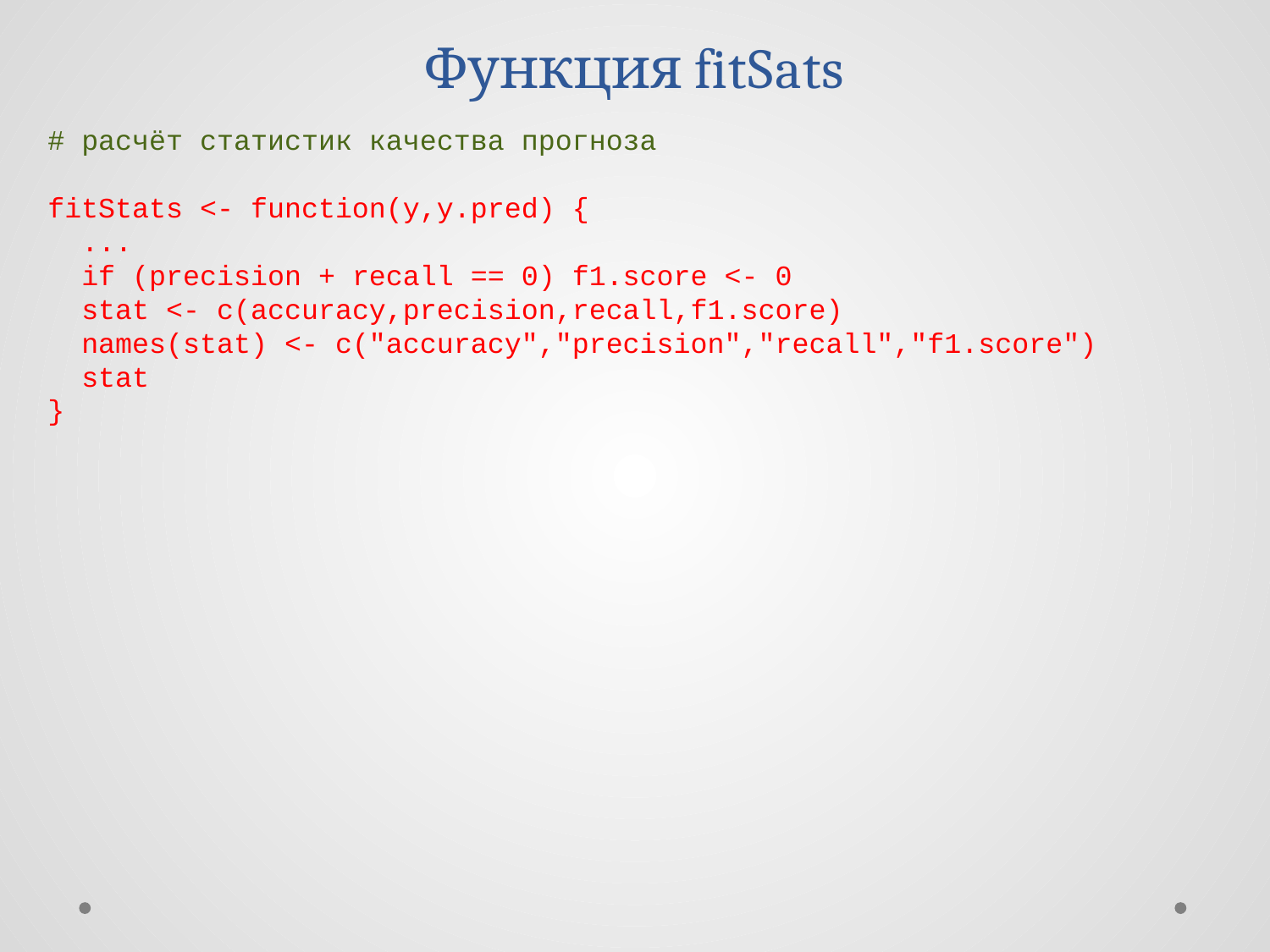

# Функция fitSats
# расчёт статистик качества прогноза

fitStats <- function(y,y.pred) {
  ...
  if (precision + recall == 0) f1.score <- 0
  stat <- c(accuracy,precision,recall,f1.score)
  names(stat) <- c("accuracy","precision","recall","f1.score")
  stat
}